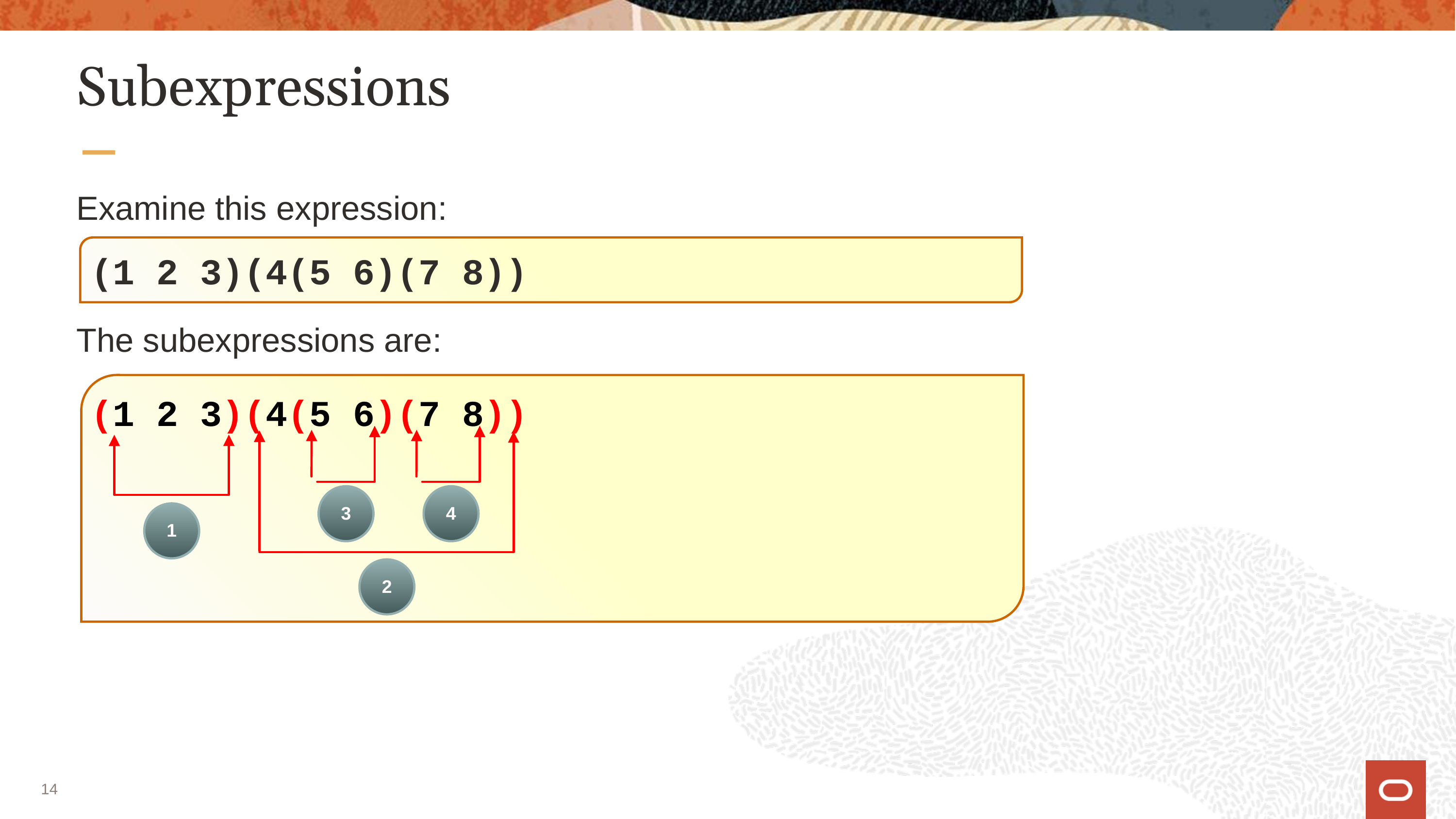

# Subexpressions
Examine this expression:

The subexpressions are:

(1 2 3)(4(5 6)(7 8))

(1 2 3)(4(5 6)(7 8))

3
4
1
2